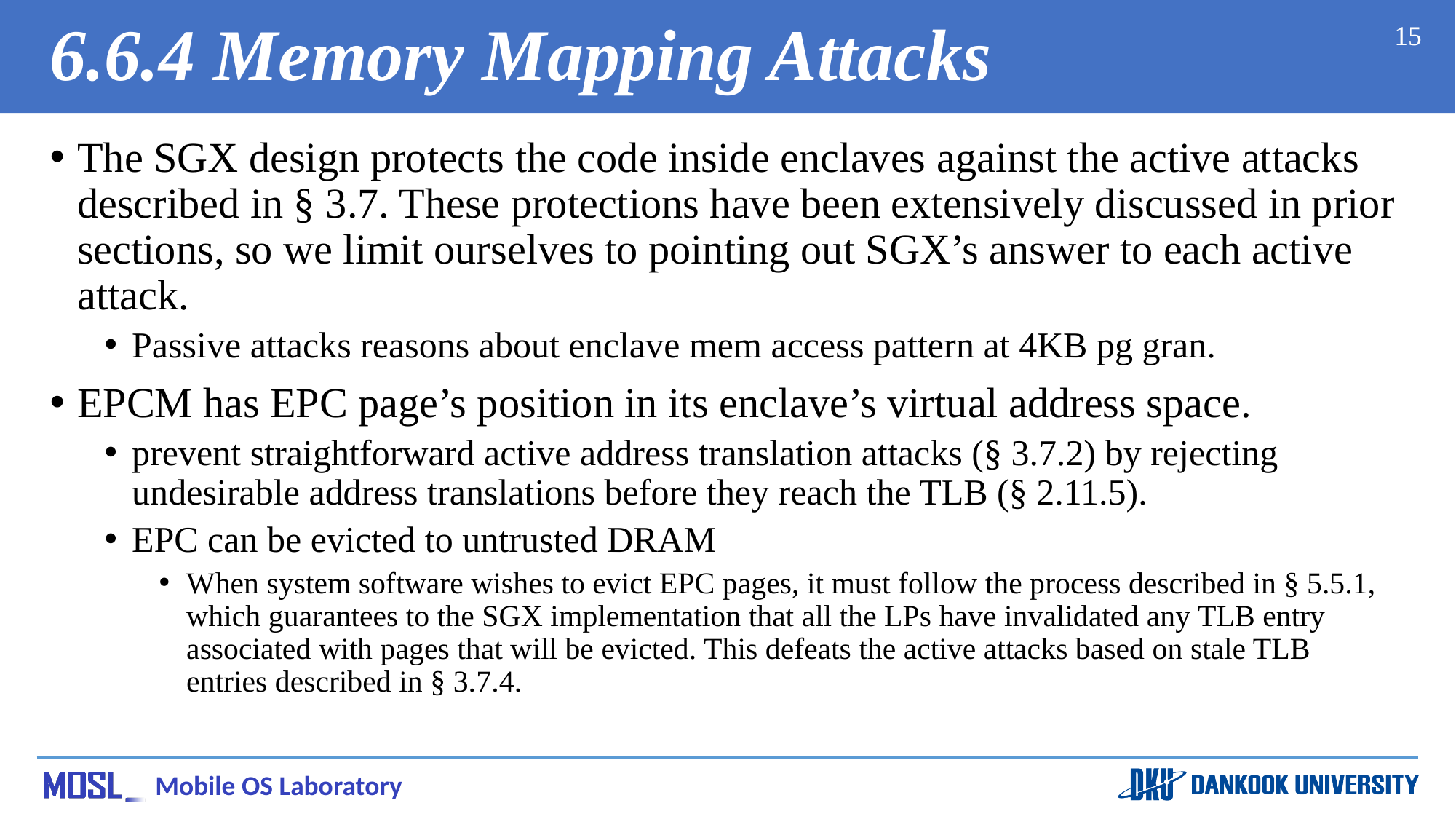

# 6.6.4 Memory Mapping Attacks
15
The SGX design protects the code inside enclaves against the active attacks described in § 3.7. These protections have been extensively discussed in prior sections, so we limit ourselves to pointing out SGX’s answer to each active attack.
Passive attacks reasons about enclave mem access pattern at 4KB pg gran.
EPCM has EPC page’s position in its enclave’s virtual address space.
prevent straightforward active address translation attacks (§ 3.7.2) by rejecting undesirable address translations before they reach the TLB (§ 2.11.5).
EPC can be evicted to untrusted DRAM
When system software wishes to evict EPC pages, it must follow the process described in § 5.5.1, which guarantees to the SGX implementation that all the LPs have invalidated any TLB entry associated with pages that will be evicted. This defeats the active attacks based on stale TLB entries described in § 3.7.4.